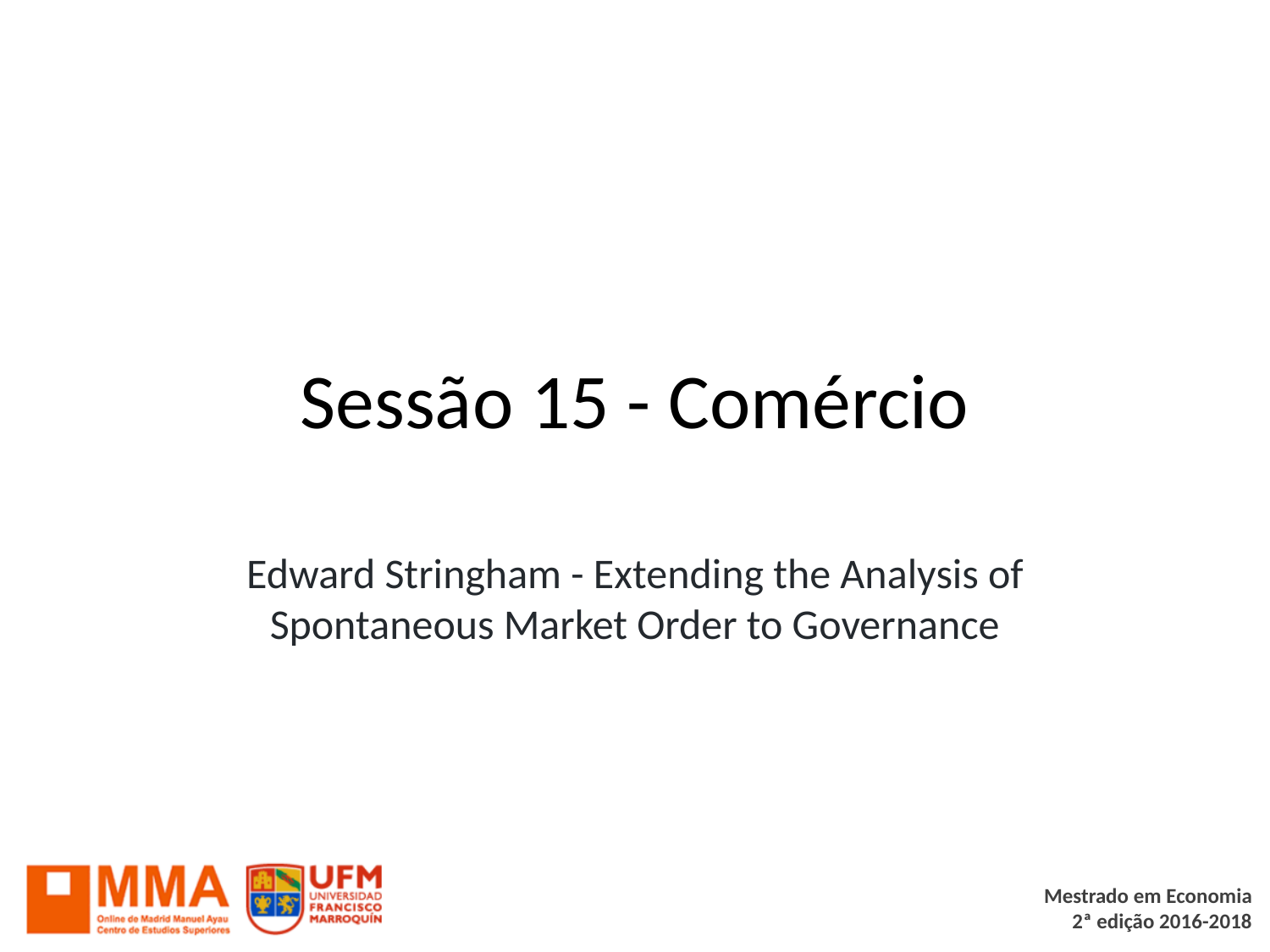

# Sessão 15 - Comércio
Edward Stringham - Extending the Analysis of Spontaneous Market Order to Governance